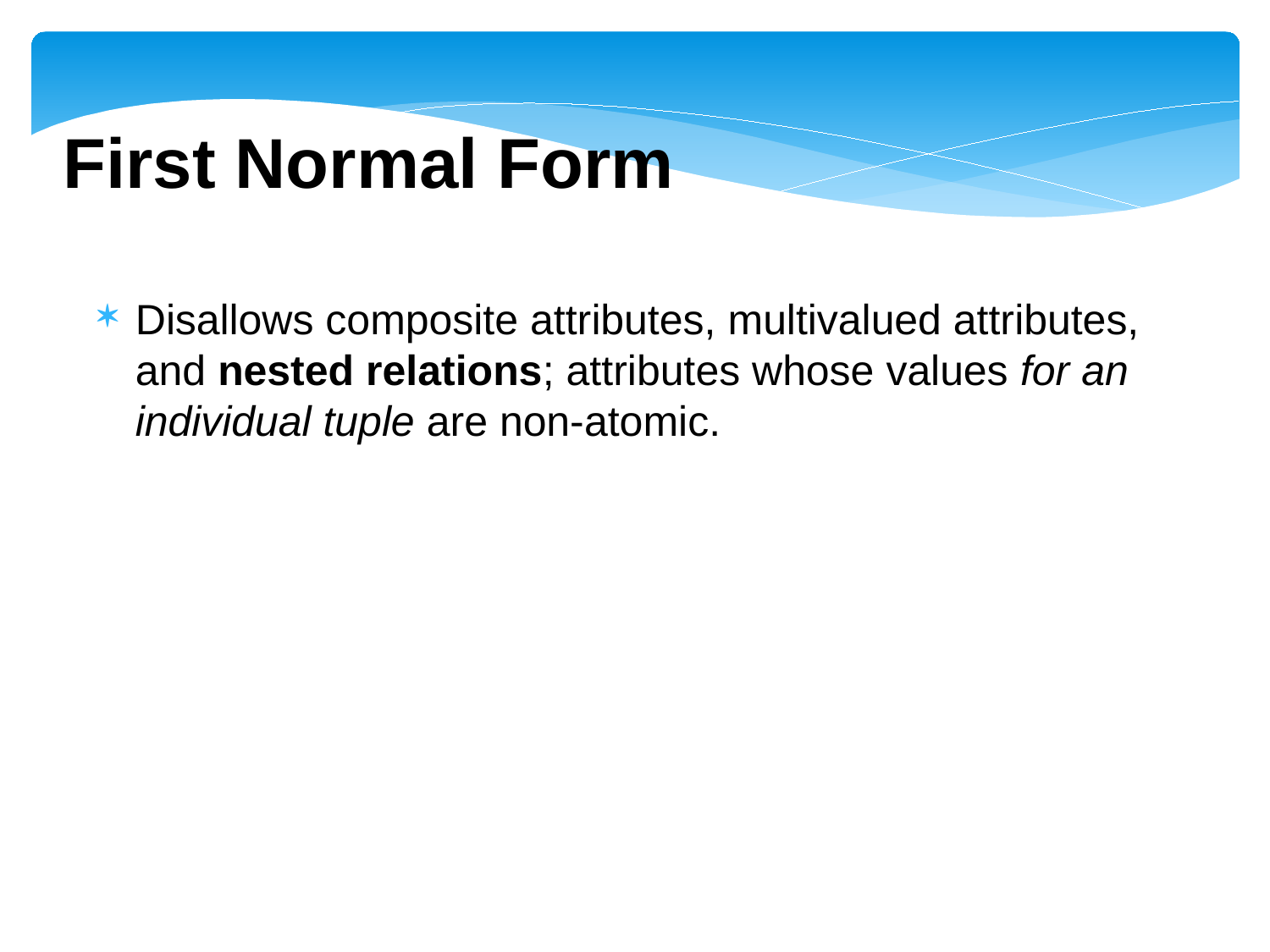

First Normal Form
Disallows composite attributes, multivalued attributes, and nested relations; attributes whose values for an individual tuple are non-atomic.